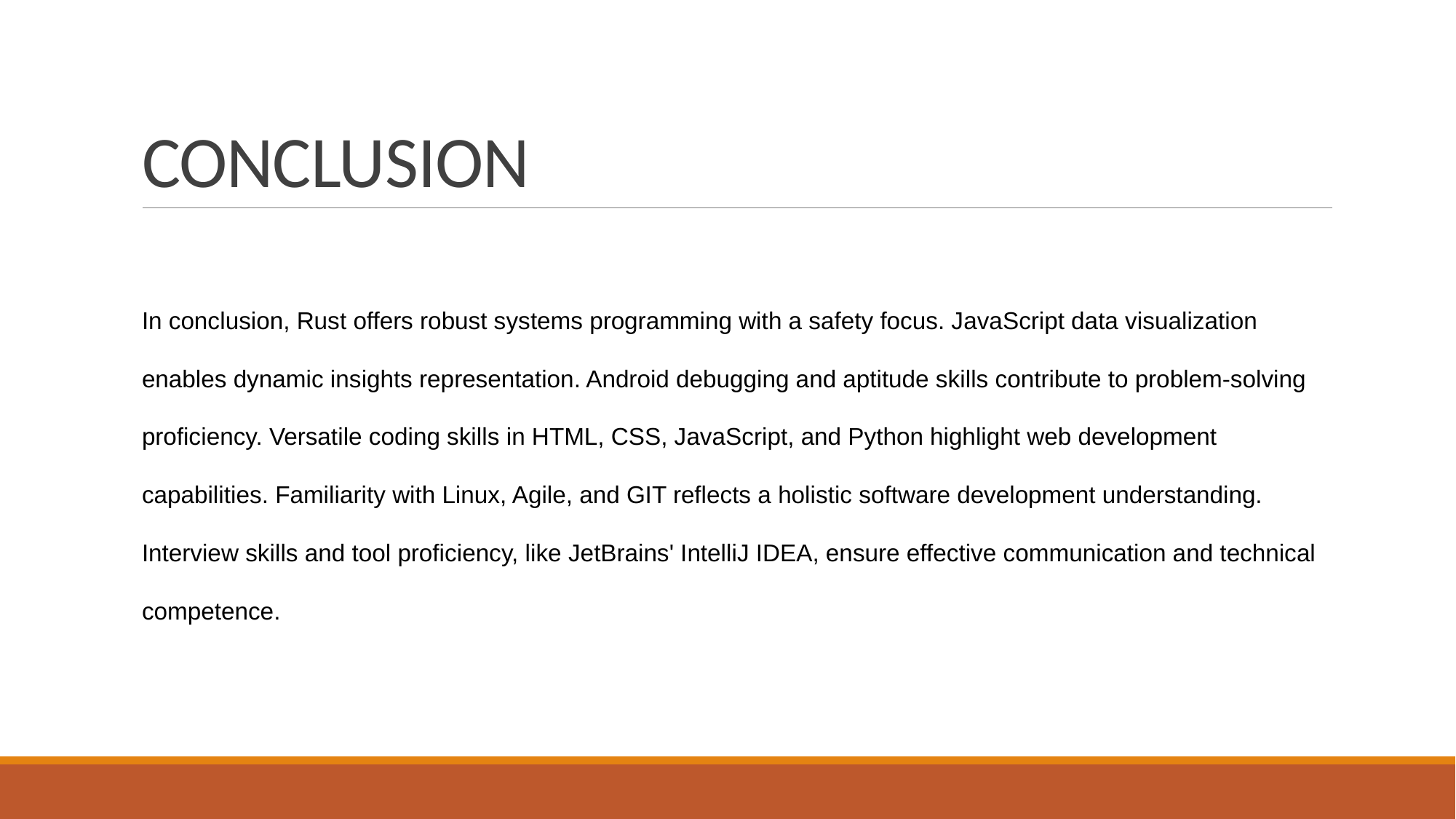

# CONCLUSION

In conclusion, Rust offers robust systems programming with a safety focus. JavaScript data visualization enables dynamic insights representation. Android debugging and aptitude skills contribute to problem-solving proficiency. Versatile coding skills in HTML, CSS, JavaScript, and Python highlight web development capabilities. Familiarity with Linux, Agile, and GIT reflects a holistic software development understanding. Interview skills and tool proficiency, like JetBrains' IntelliJ IDEA, ensure effective communication and technical competence.